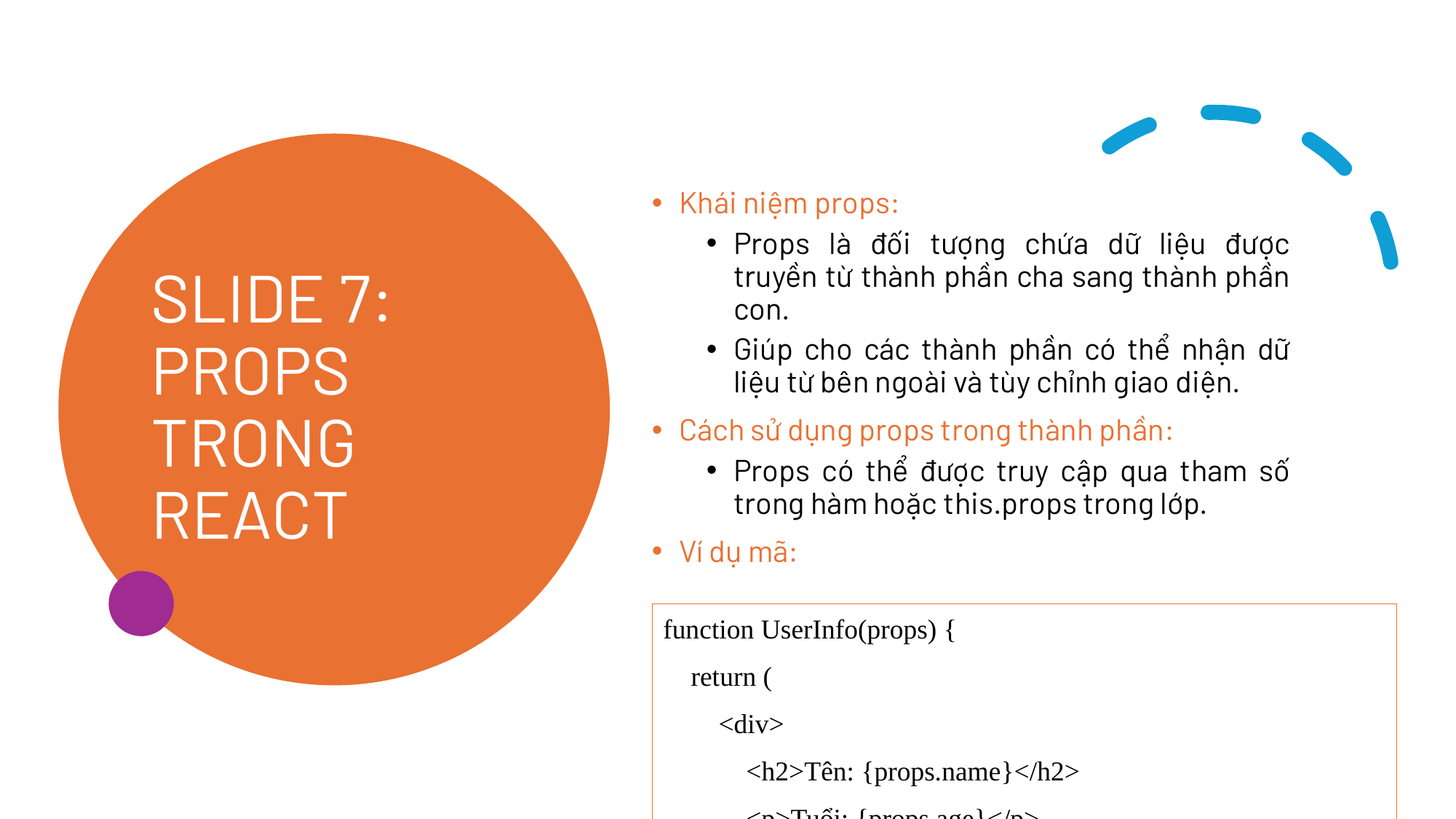

# SLIDE 7: PROPS TRONG REACT
Khái niệm props:
Props là đối tượng chứa dữ liệu được truyền từ thành phần cha sang thành phần con.
Giúp cho các thành phần có thể nhận dữ liệu từ bên ngoài và tùy chỉnh giao diện.
Cách sử dụng props trong thành phần:
Props có thể được truy cập qua tham số trong hàm hoặc this.props trong lớp.
Ví dụ mã:

function UserInfo(props) {
    return (
        <div>
            <h2>Tên: {props.name}</h2>
            <p>Tuổi: {props.age}</p>
        </div>
    );
}

function App() {
    return (
        <div>
            <UserInfo name="Nguyễn Văn A" age={25} />
            <UserInfo name="Trần Thị B" age={22} />
        </div>
    );
}

export default App;